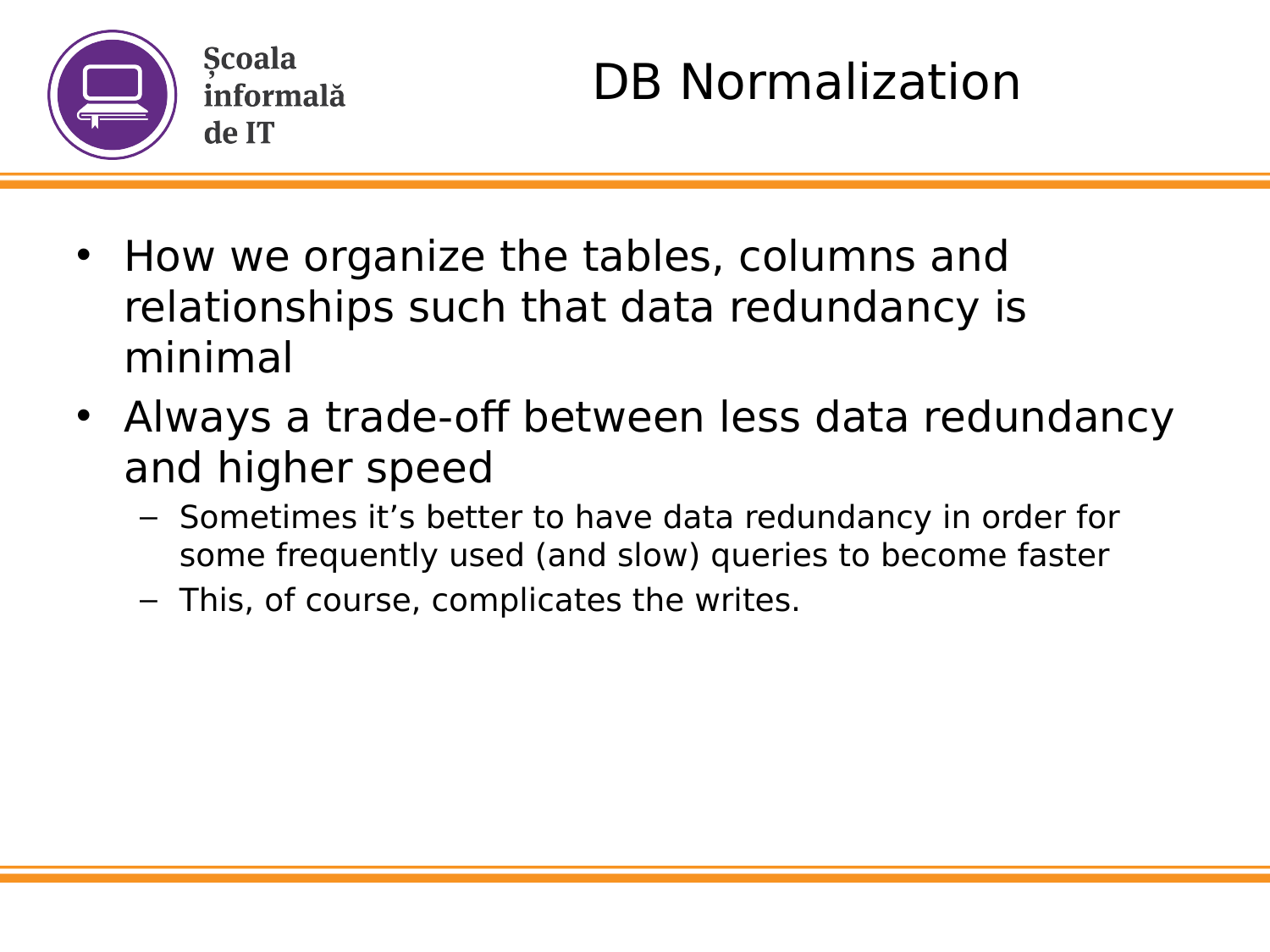

# DB Normalization
How we organize the tables, columns and relationships such that data redundancy is minimal
Always a trade-off between less data redundancy and higher speed
Sometimes it’s better to have data redundancy in order for some frequently used (and slow) queries to become faster
This, of course, complicates the writes.